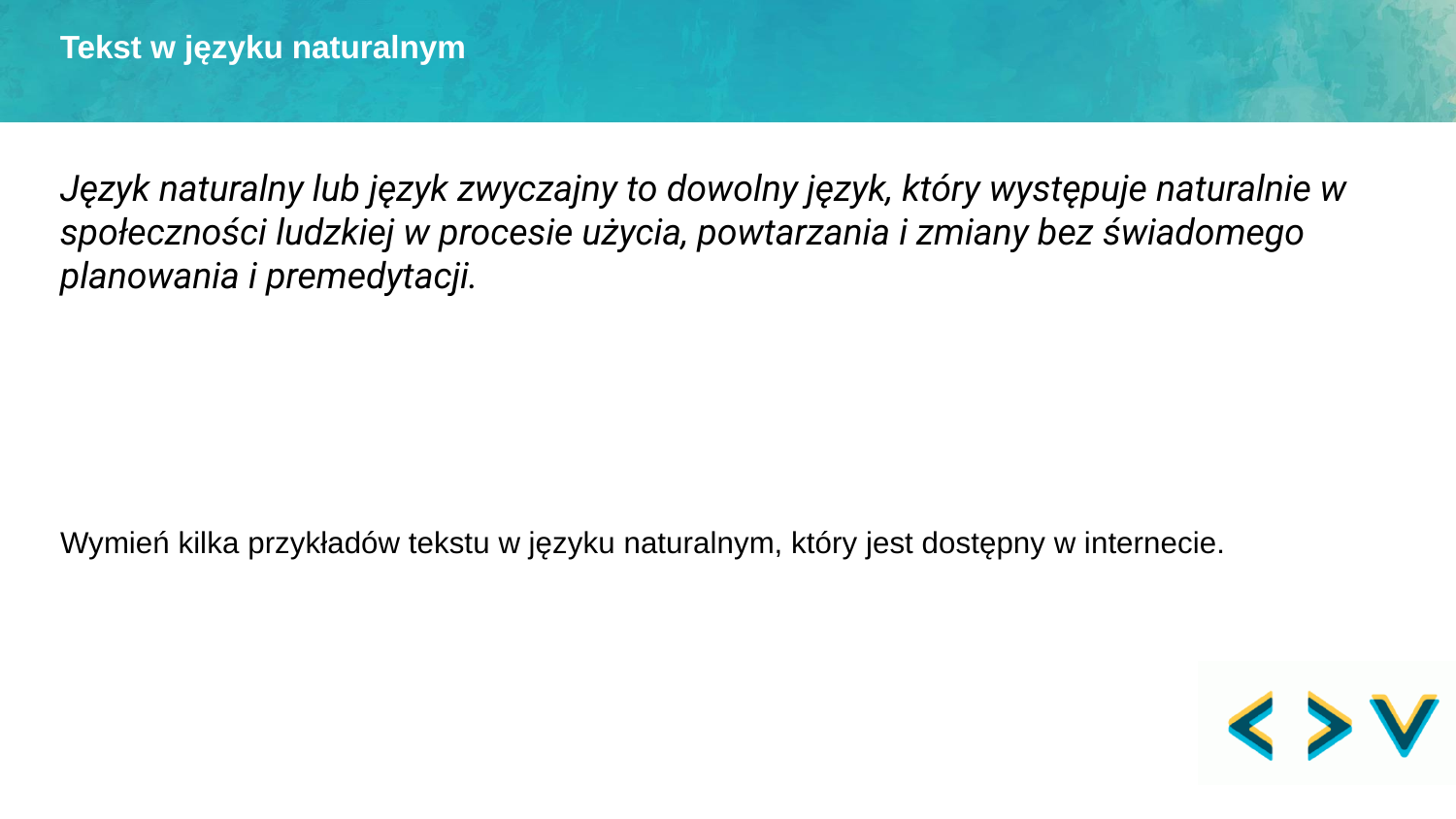

Tekst w języku naturalnym
Język naturalny lub język zwyczajny to dowolny język, który występuje naturalnie w społeczności ludzkiej w procesie użycia, powtarzania i zmiany bez świadomego planowania i premedytacji.
Wymień kilka przykładów tekstu w języku naturalnym, który jest dostępny w internecie.